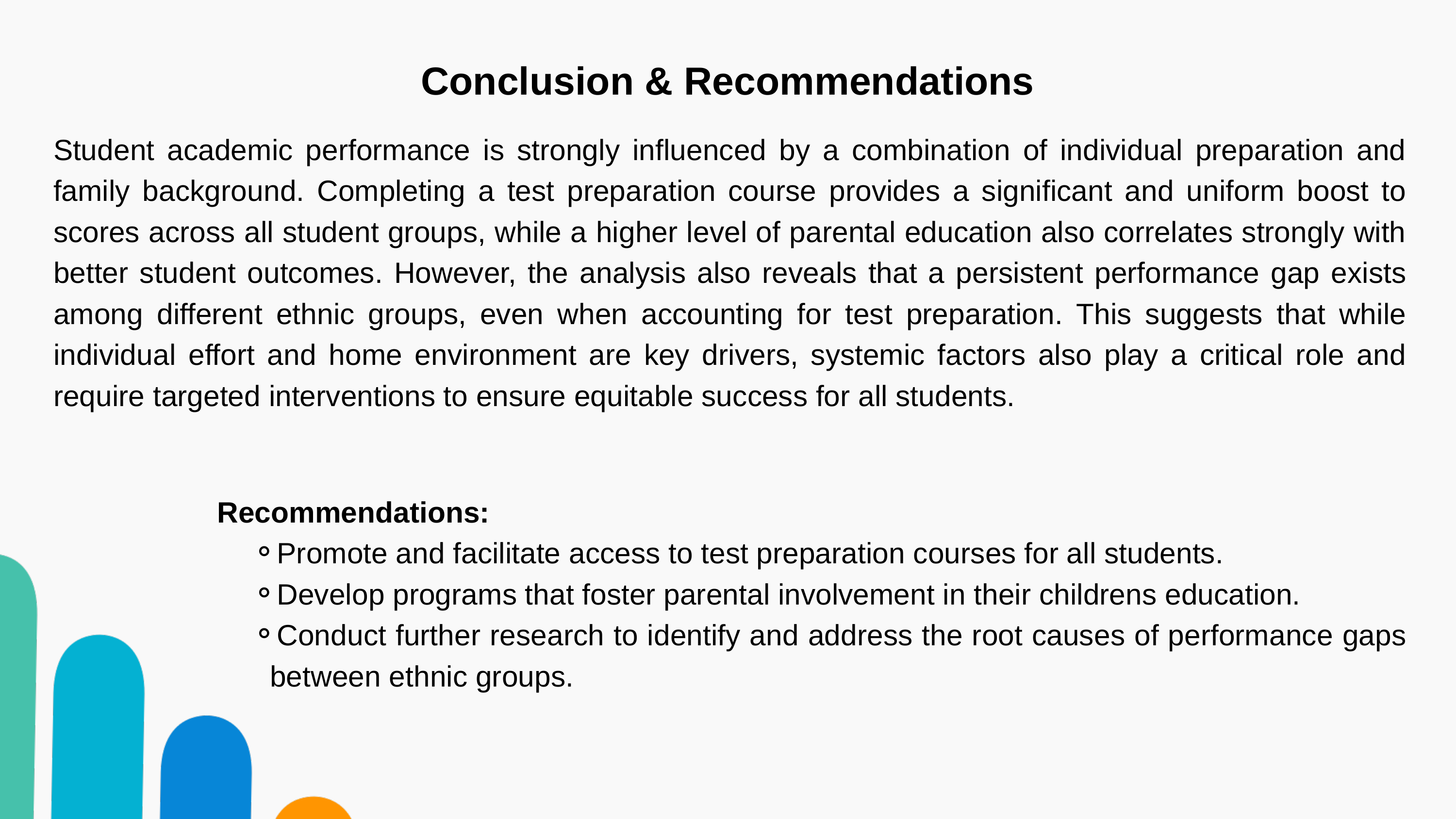

Conclusion & Recommendations
Student academic performance is strongly influenced by a combination of individual preparation and family background. Completing a test preparation course provides a significant and uniform boost to scores across all student groups, while a higher level of parental education also correlates strongly with better student outcomes. However, the analysis also reveals that a persistent performance gap exists among different ethnic groups, even when accounting for test preparation. This suggests that while individual effort and home environment are key drivers, systemic factors also play a critical role and require targeted interventions to ensure equitable success for all students.

Recommendations:
Promote and facilitate access to test preparation courses for all students.
Develop programs that foster parental involvement in their childrens education.
Conduct further research to identify and address the root causes of performance gaps between ethnic groups.